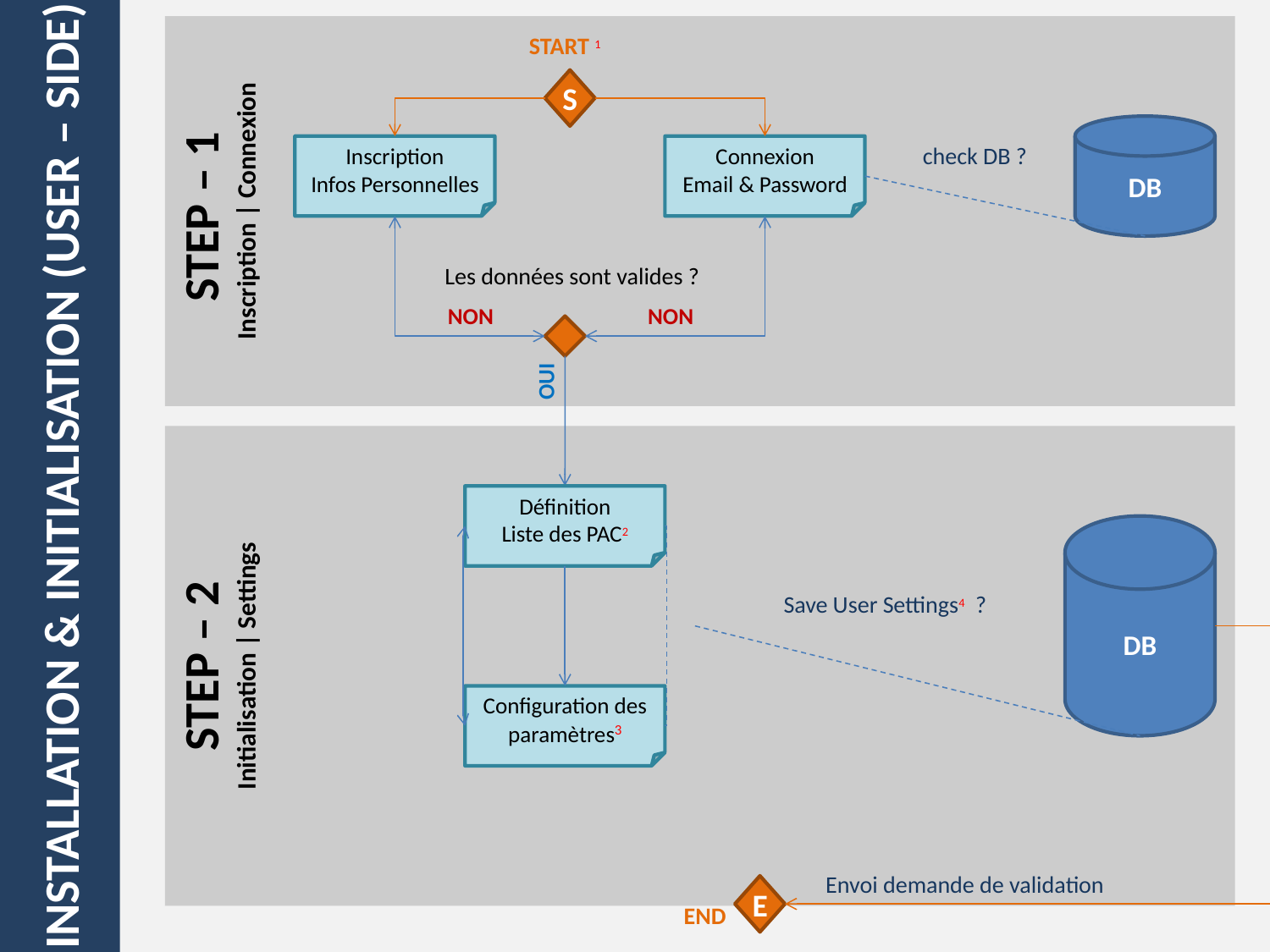

Installation & Initialisation (User – side)
STEP – 1
Inscription | Connexion
START 1
S
DB
check DB ?
Inscription
Infos Personnelles
Connexion
Email & Password
Les données sont valides ?
NON
NON

OUI
STEP – 2
Initialisation | Settings
Définition
Liste des PAC2
DB
Save User Settings4  ?
Configuration des paramètres3
Envoi demande de validation
E
END